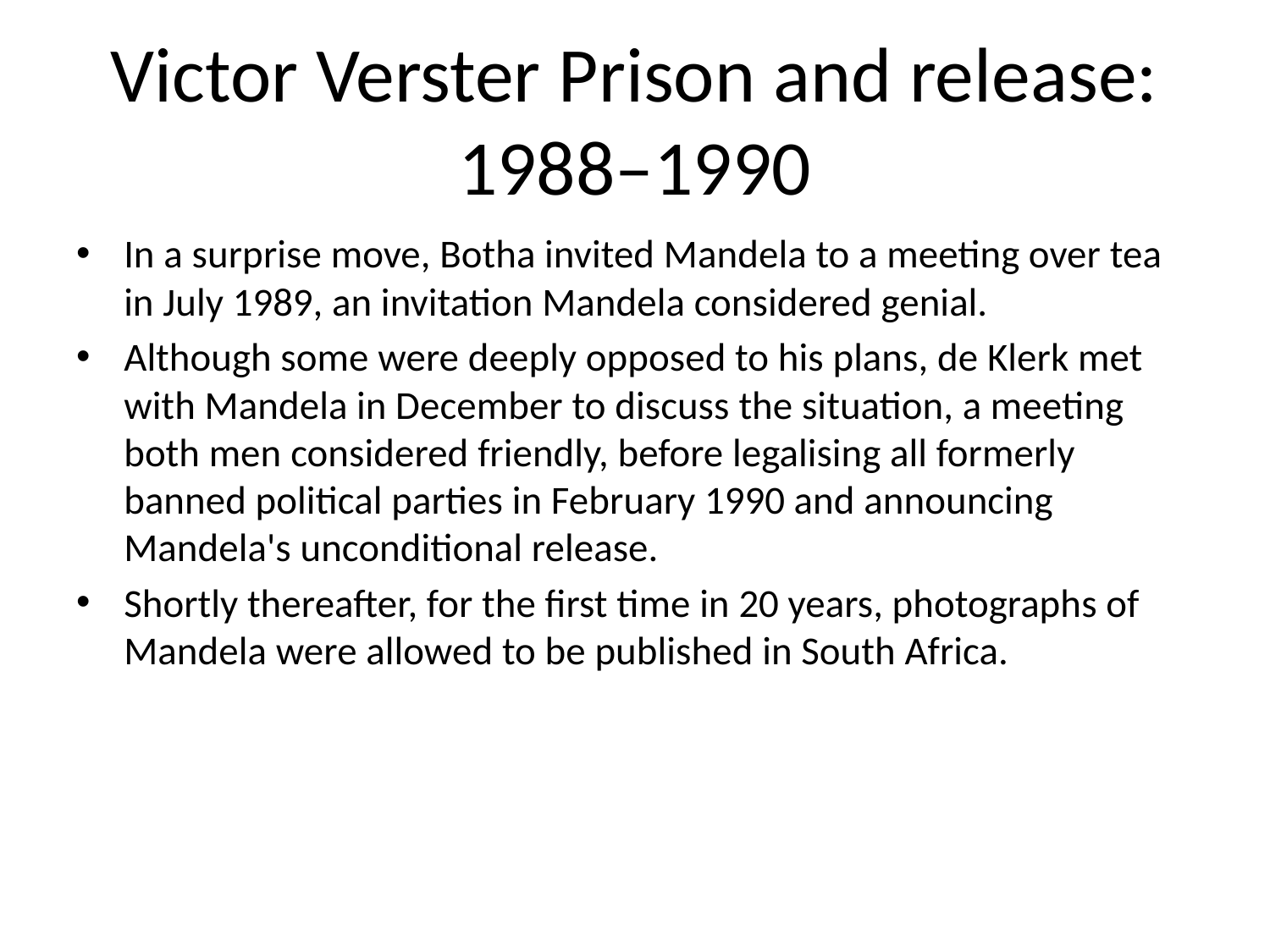

# Victor Verster Prison and release: 1988–1990
In a surprise move, Botha invited Mandela to a meeting over tea in July 1989, an invitation Mandela considered genial.
Although some were deeply opposed to his plans, de Klerk met with Mandela in December to discuss the situation, a meeting both men considered friendly, before legalising all formerly banned political parties in February 1990 and announcing Mandela's unconditional release.
Shortly thereafter, for the first time in 20 years, photographs of Mandela were allowed to be published in South Africa.